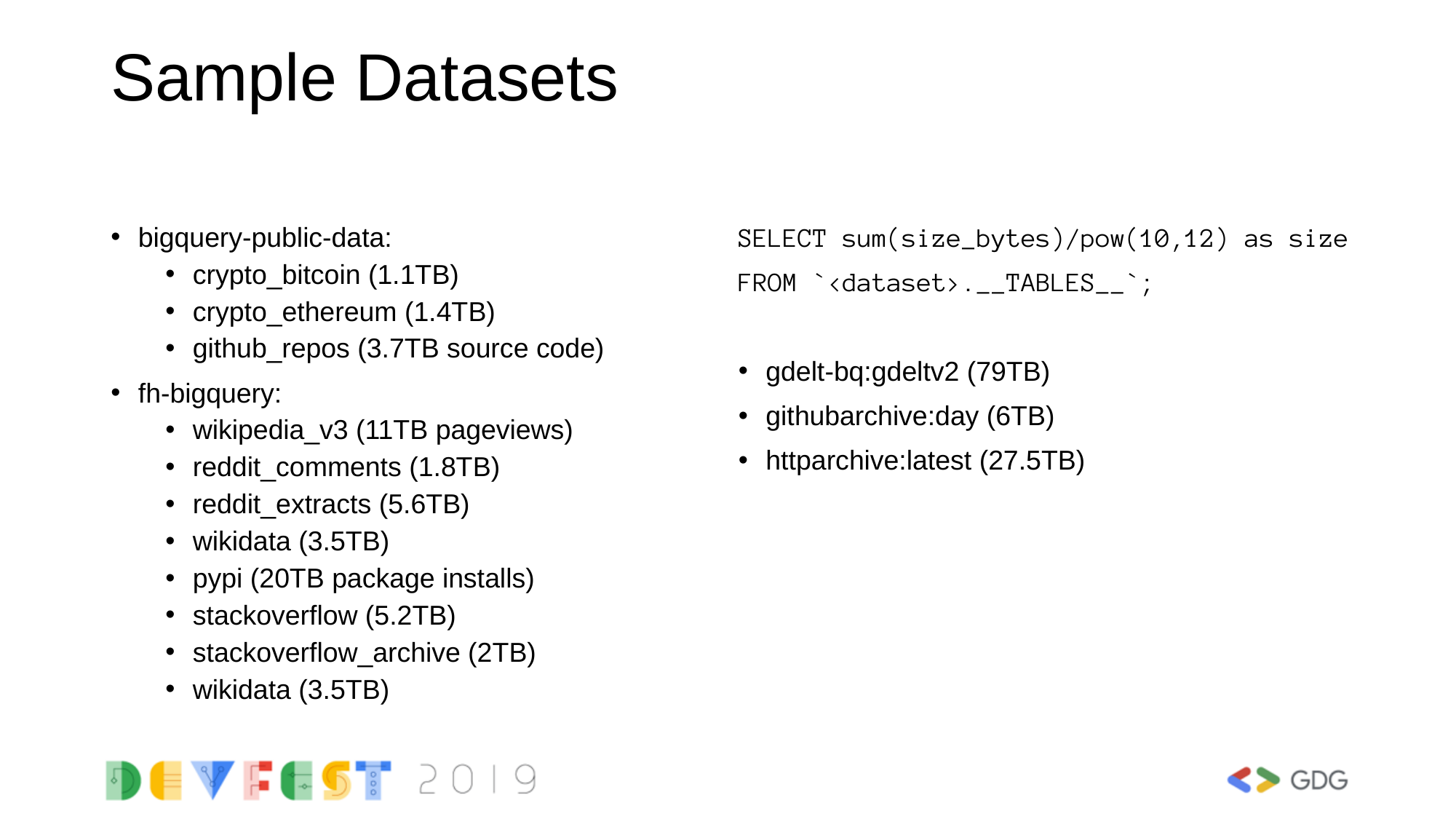

# Sample Datasets
bigquery-public-data:
crypto_bitcoin (1.1TB)
crypto_ethereum (1.4TB)
github_repos (3.7TB source code)
fh-bigquery:
wikipedia_v3 (11TB pageviews)
reddit_comments (1.8TB)
reddit_extracts (5.6TB)
wikidata (3.5TB)
pypi (20TB package installs)
stackoverflow (5.2TB)
stackoverflow_archive (2TB)
wikidata (3.5TB)
SELECT sum(size_bytes)/pow(10,12) as size
FROM `<dataset>.__TABLES__`;

gdelt-bq:gdeltv2 (79TB)
githubarchive:day (6TB)
httparchive:latest (27.5TB)